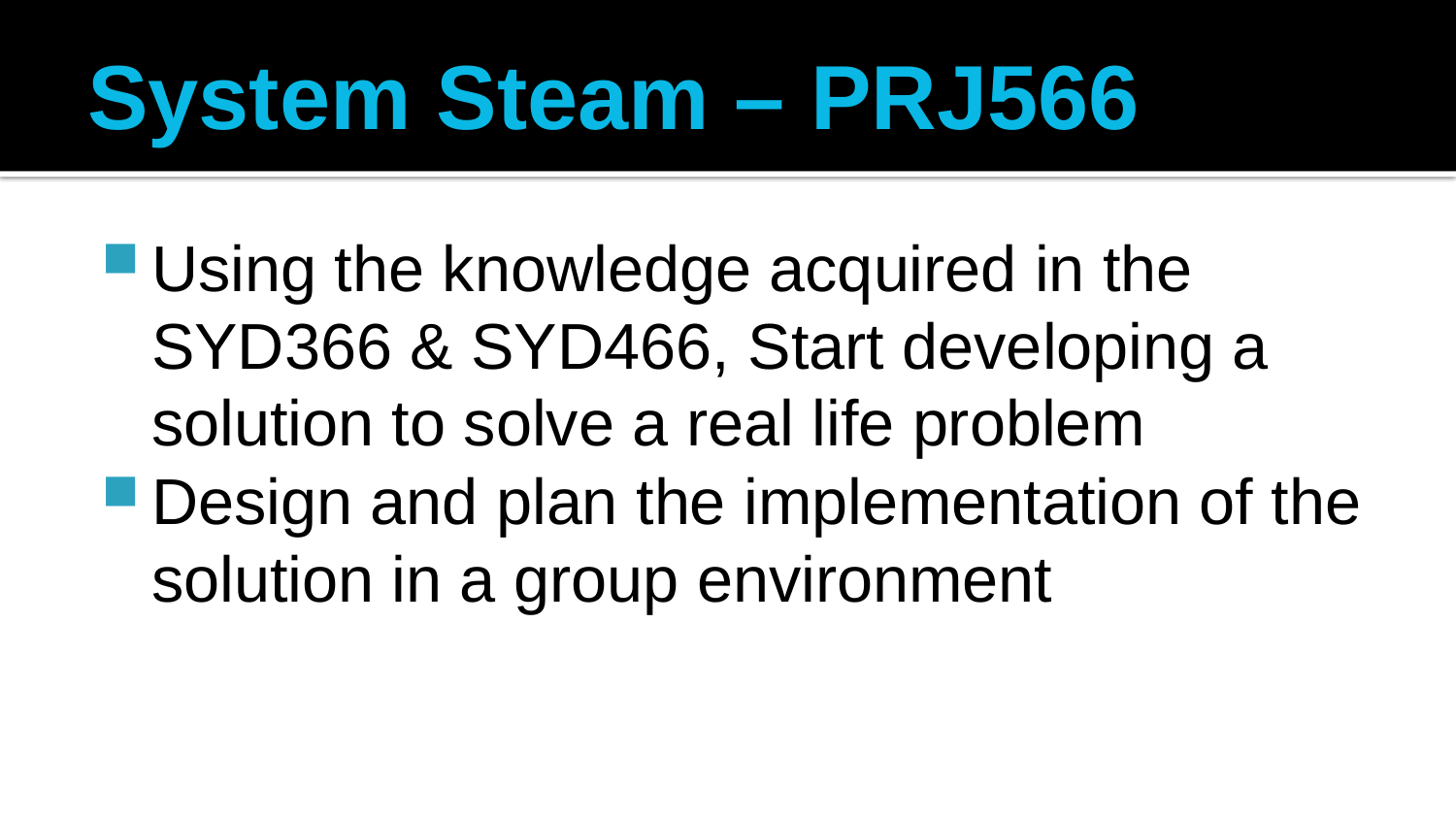

# System Steam – PRJ566
Using the knowledge acquired in the SYD366 & SYD466, Start developing a solution to solve a real life problem
Design and plan the implementation of the solution in a group environment